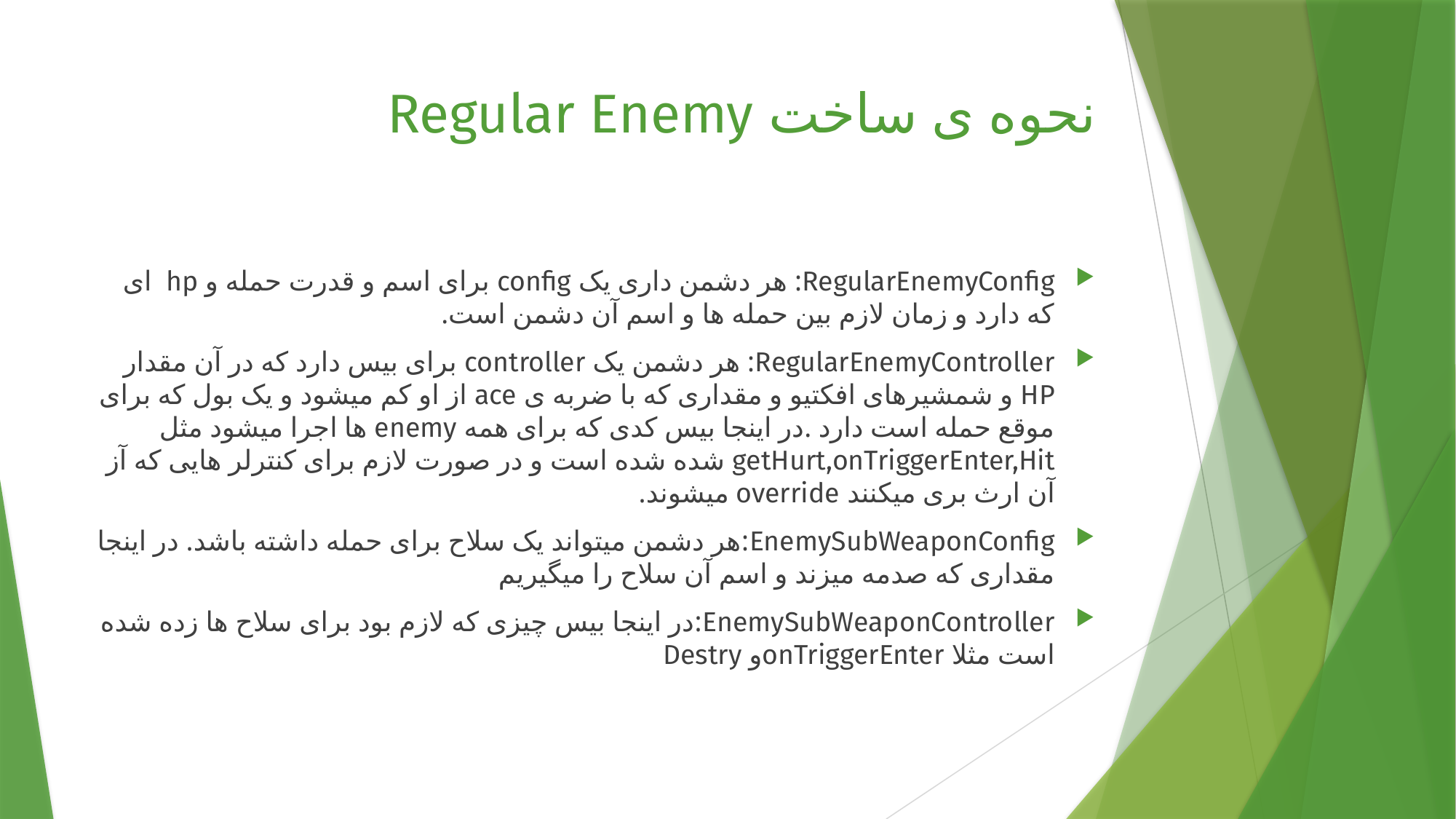

# نحوه ی ساخت Regular Enemy
RegularEnemyConfig: هر دشمن داری یک config برای اسم و قدرت حمله و hp  ای که دارد و زمان لازم بین حمله ها و اسم آن دشمن است.
RegularEnemyController: هر دشمن یک controller برای بیس دارد که در آن مقدار HP و شمشیرهای افکتیو و مقداری که با ضربه ی ace از او کم میشود و یک بول که برای موقع حمله است دارد .در اینجا بیس کدی که برای همه enemy ها اجرا میشود مثل getHurt,onTriggerEnter,Hit شده شده است و در صورت لازم برای کنترلر هایی که آز آن ارث بری میکنند override میشوند.
EnemySubWeaponConfig:هر دشمن میتواند یک سلاح برای حمله داشته باشد. در اینجا مقداری که صدمه میزند و اسم آن سلاح را میگیریم
EnemySubWeaponController:در اینجا بیس چیزی که لازم بود برای سلاح ها زده شده است مثلا onTriggerEnterو Destry